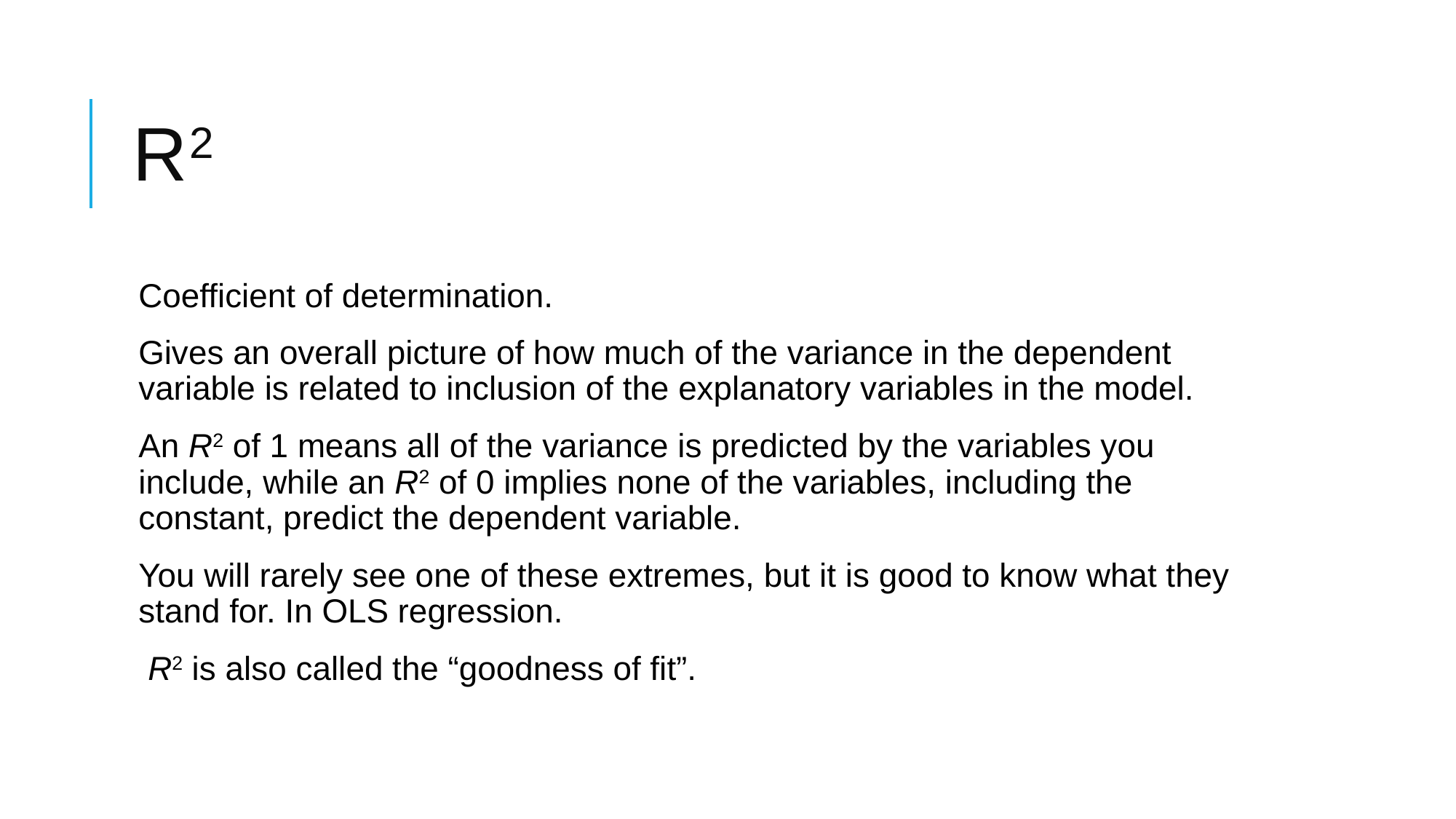

# R2
Coefficient of determination.
Gives an overall picture of how much of the variance in the dependent variable is related to inclusion of the explanatory variables in the model.
An R2 of 1 means all of the variance is predicted by the variables you include, while an R2 of 0 implies none of the variables, including the constant, predict the dependent variable.
You will rarely see one of these extremes, but it is good to know what they stand for. In OLS regression.
 R2 is also called the “goodness of fit”.